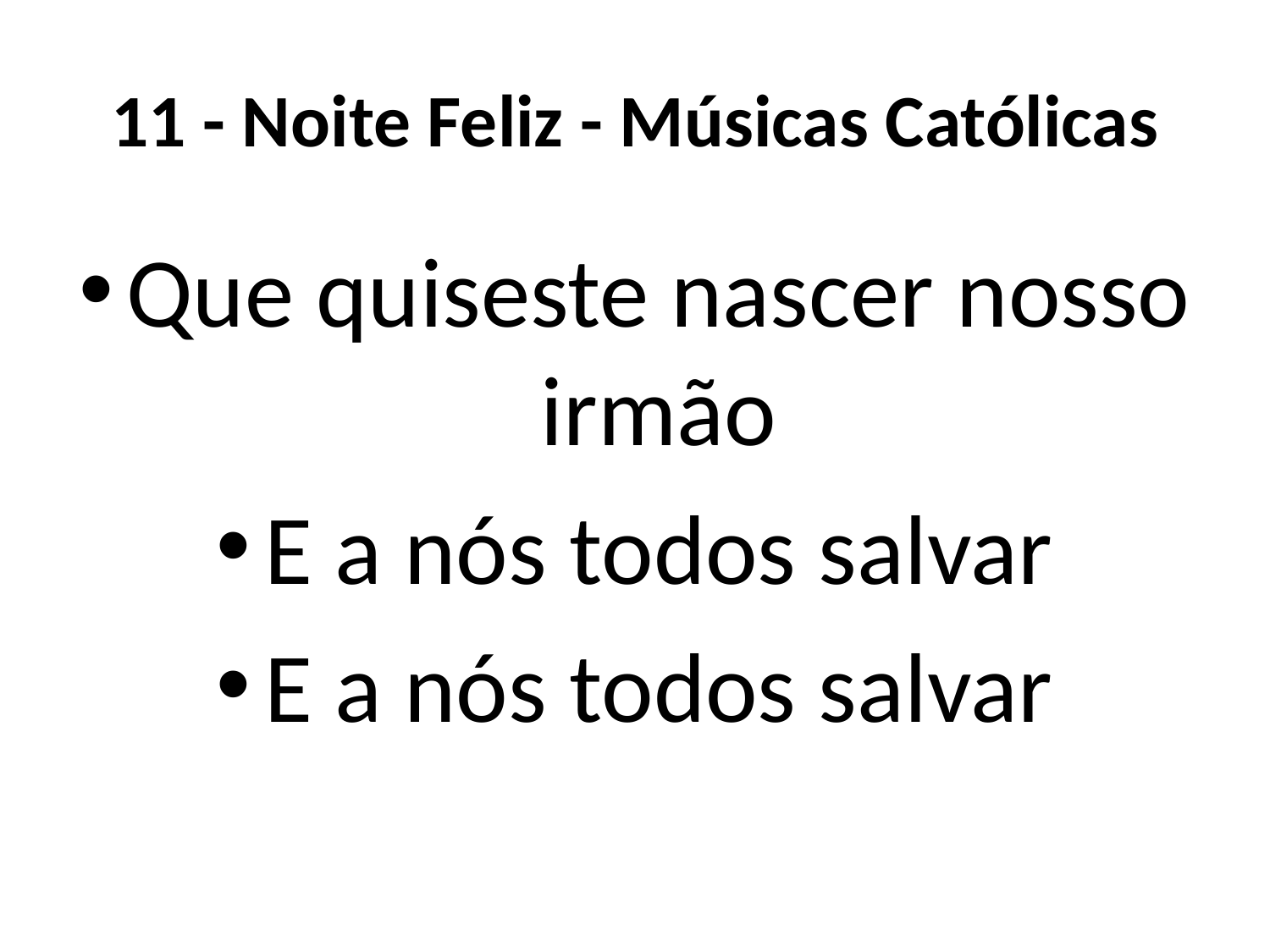

# 11 - Noite Feliz - Músicas Católicas
Que quiseste nascer nosso irmão
E a nós todos salvar
E a nós todos salvar